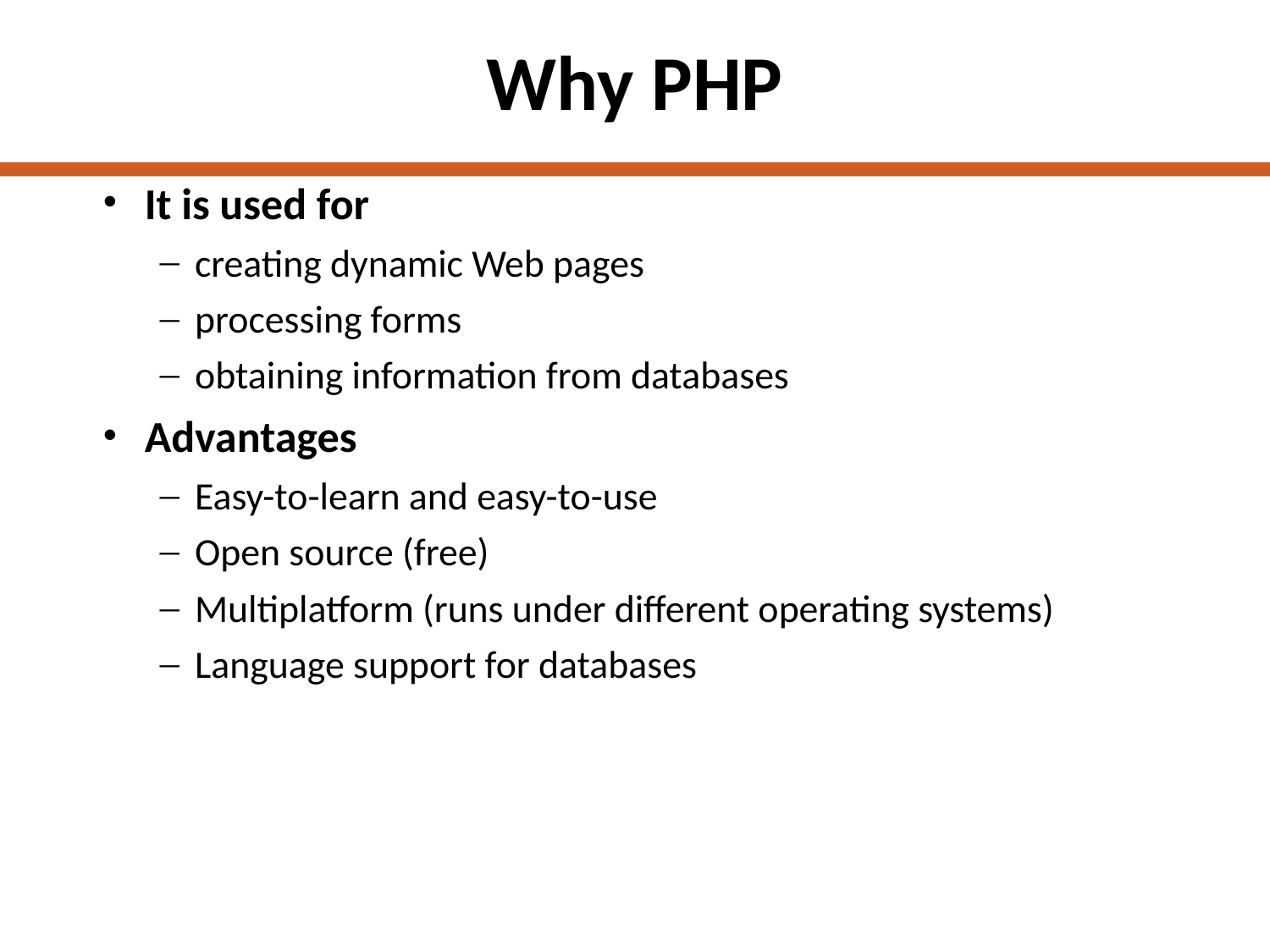

# Why PHP
It is used for
creating dynamic Web pages
processing forms
obtaining information from databases
Advantages
Easy-to-learn and easy-to-use
Open source (free)‏
Multiplatform (runs under different operating systems)‏
Language support for databases